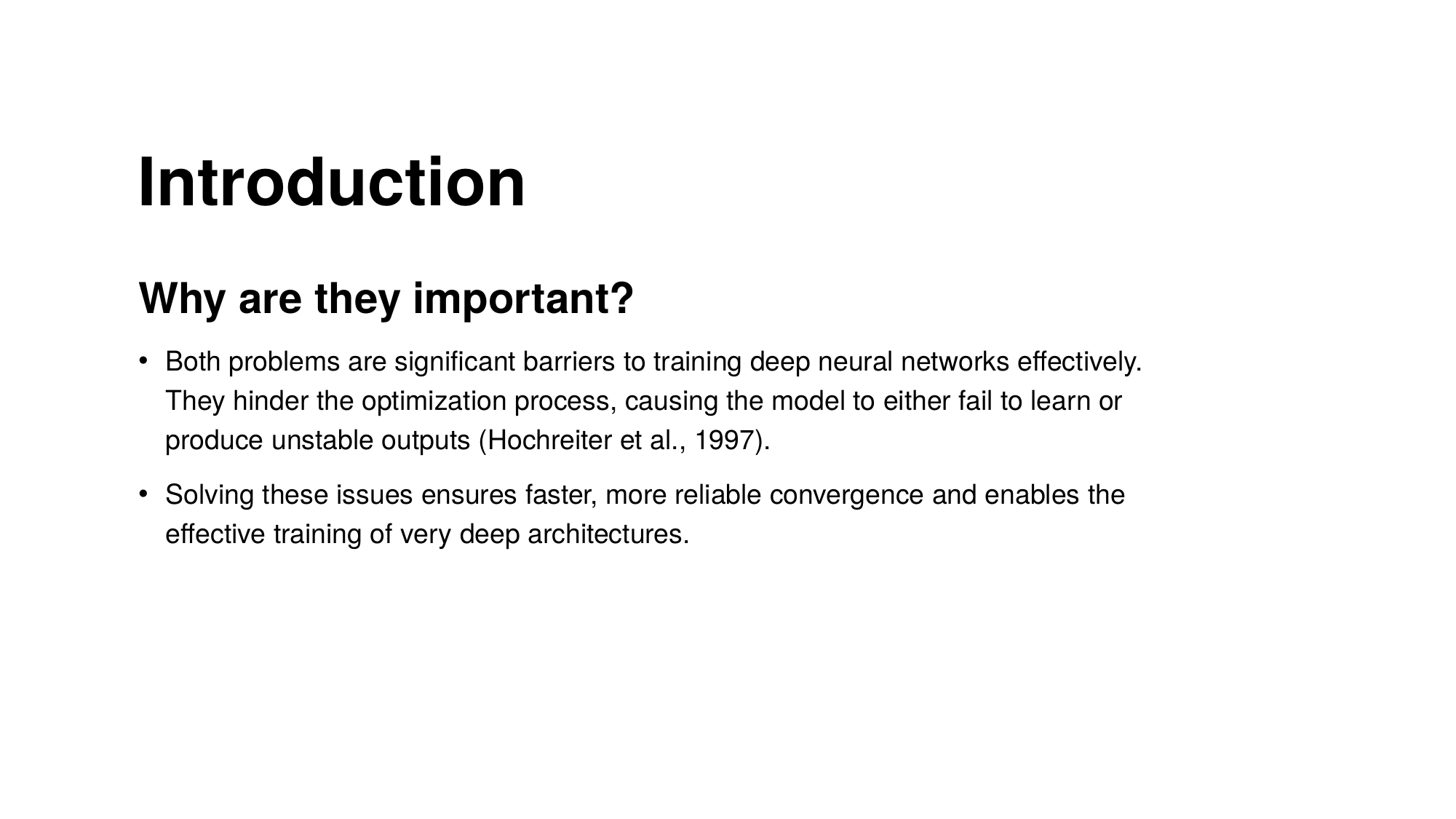

# Introduction
Why are they important?
Both problems are significant barriers to training deep neural networks effectively. They hinder the optimization process, causing the model to either fail to learn or produce unstable outputs (Hochreiter et al., 1997).
Solving these issues ensures faster, more reliable convergence and enables the effective training of very deep architectures.